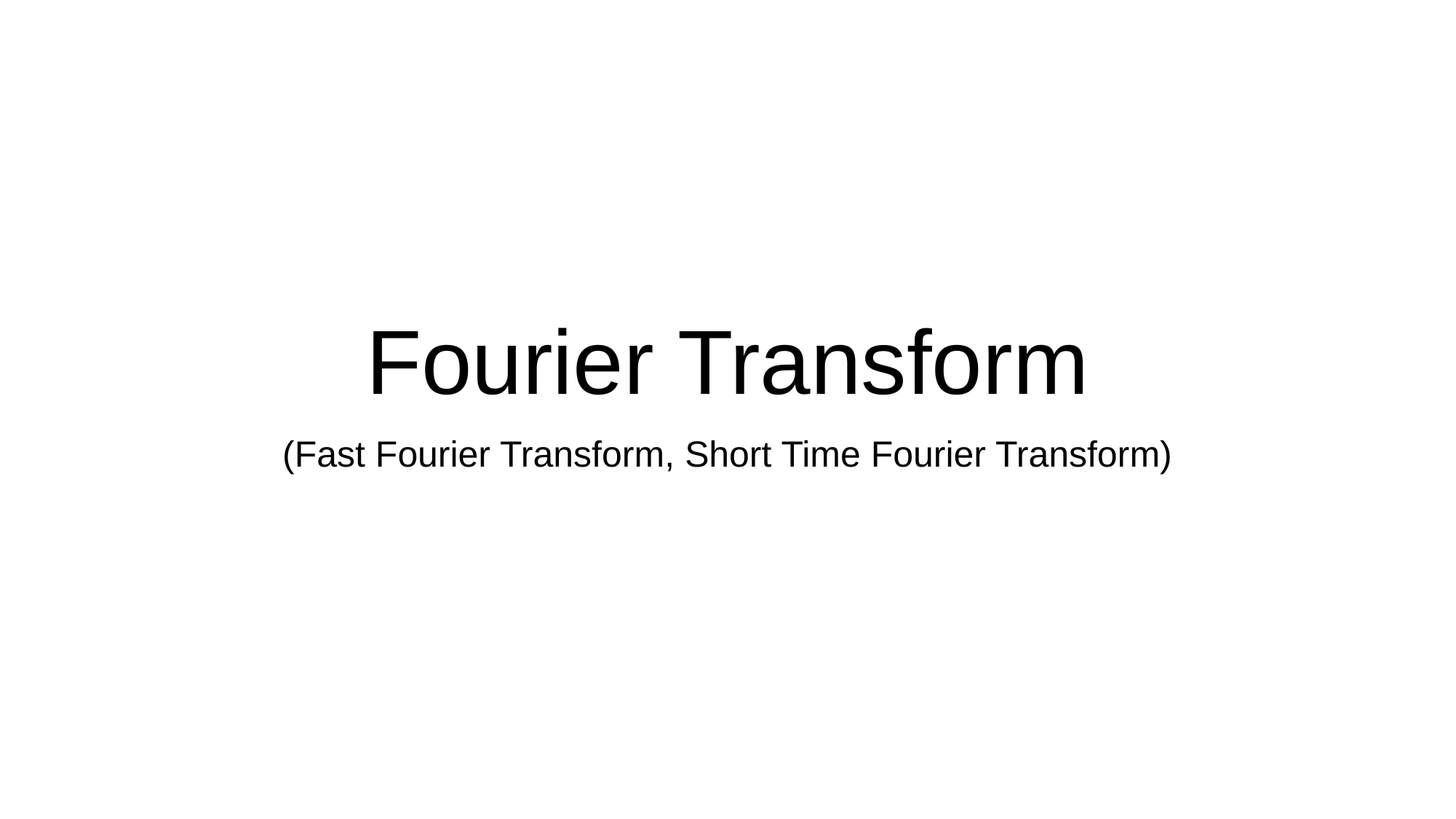

# Fourier Transform
(Fast Fourier Transform, Short Time Fourier Transform)